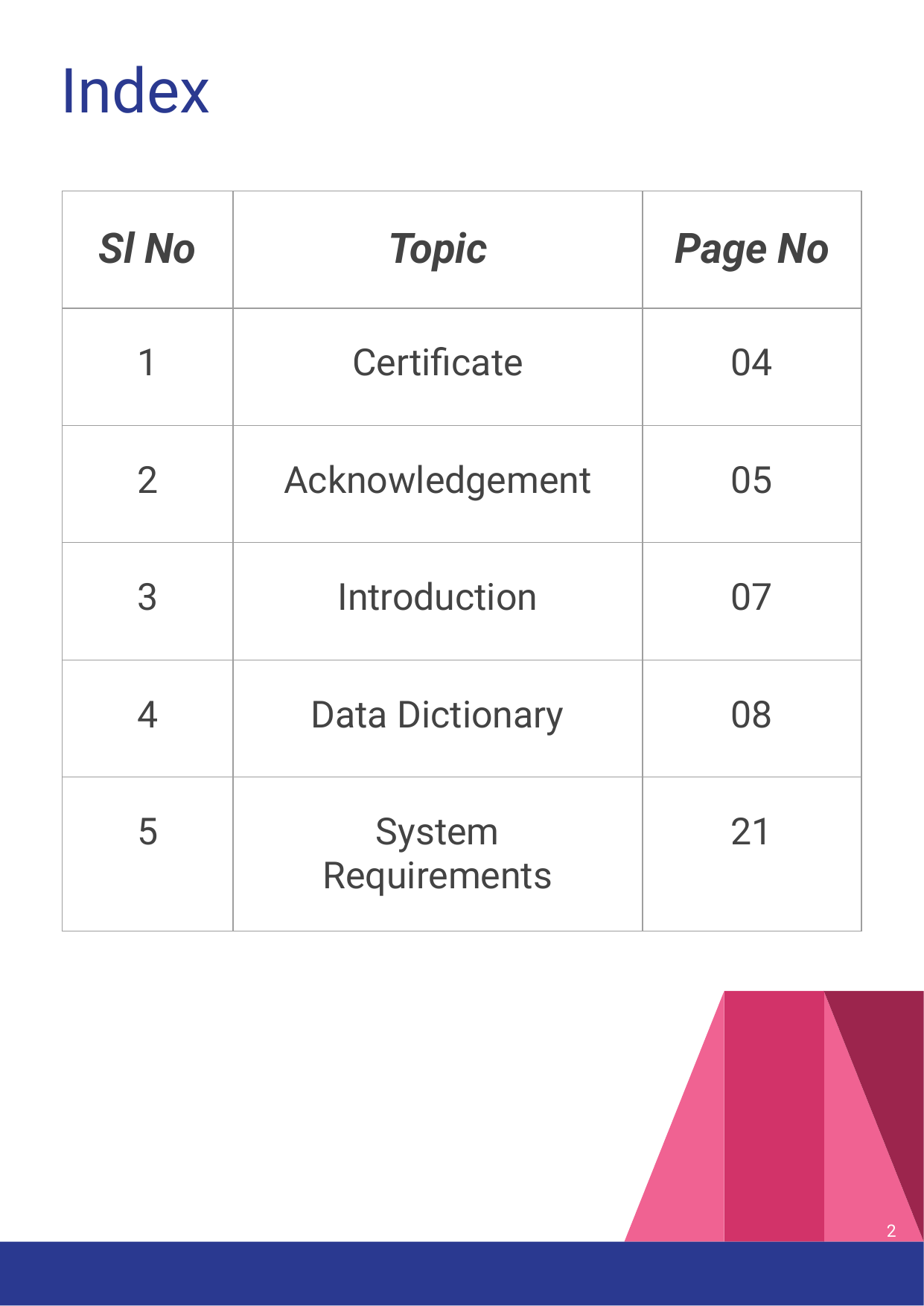

# Index
| Sl No | Topic | Page No |
| --- | --- | --- |
| 1 | Certificate | 04 |
| 2 | Acknowledgement | 05 |
| 3 | Introduction | 07 |
| 4 | Data Dictionary | 08 |
| 5 | System Requirements | 21 |
2